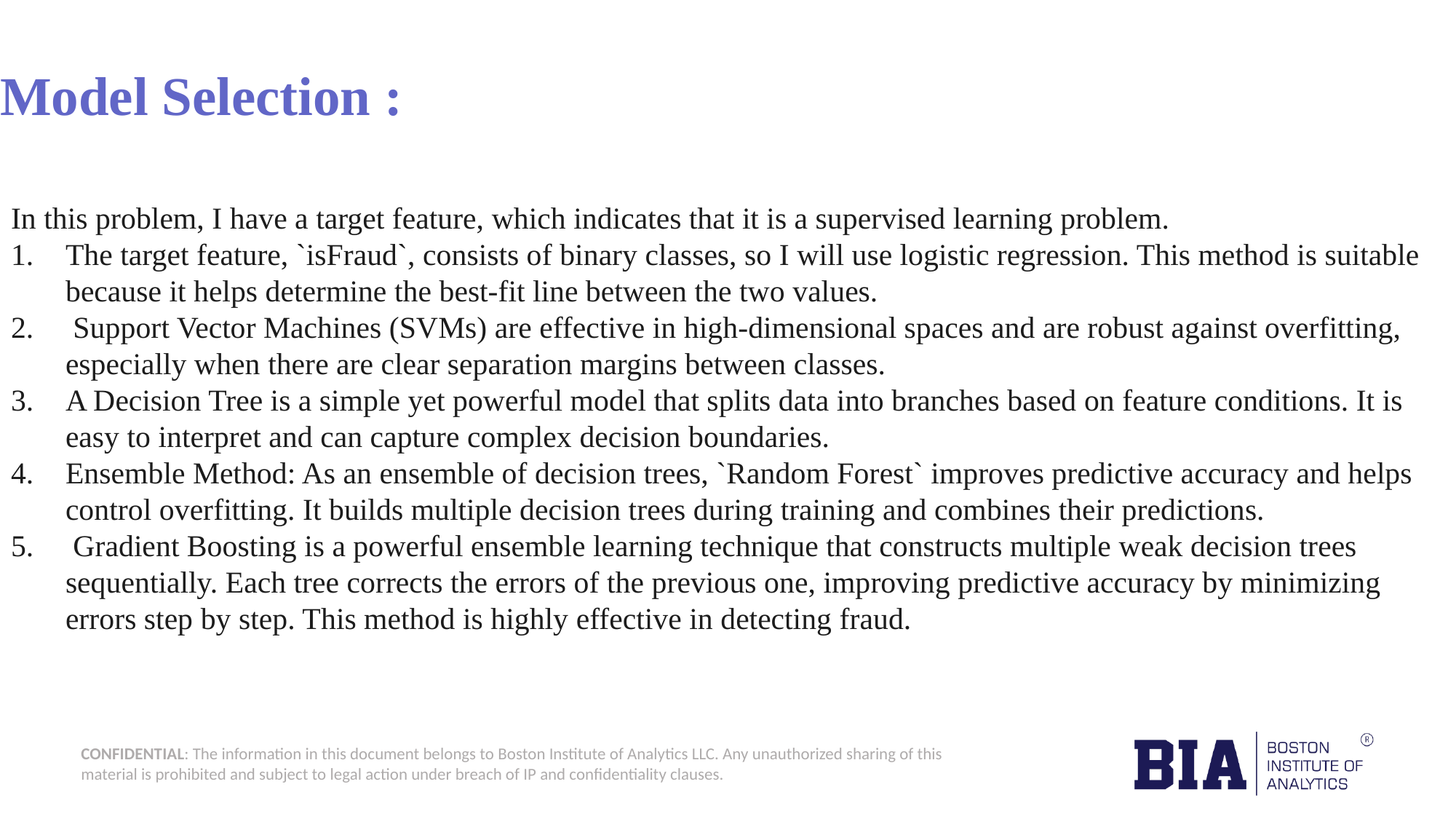

# Model Selection :
In this problem, I have a target feature, which indicates that it is a supervised learning problem.
The target feature, `isFraud`, consists of binary classes, so I will use logistic regression. This method is suitable because it helps determine the best-fit line between the two values.
 Support Vector Machines (SVMs) are effective in high-dimensional spaces and are robust against overfitting, especially when there are clear separation margins between classes.
A Decision Tree is a simple yet powerful model that splits data into branches based on feature conditions. It is easy to interpret and can capture complex decision boundaries.
Ensemble Method: As an ensemble of decision trees, `Random Forest` improves predictive accuracy and helps control overfitting. It builds multiple decision trees during training and combines their predictions.
 Gradient Boosting is a powerful ensemble learning technique that constructs multiple weak decision trees sequentially. Each tree corrects the errors of the previous one, improving predictive accuracy by minimizing errors step by step. This method is highly effective in detecting fraud.